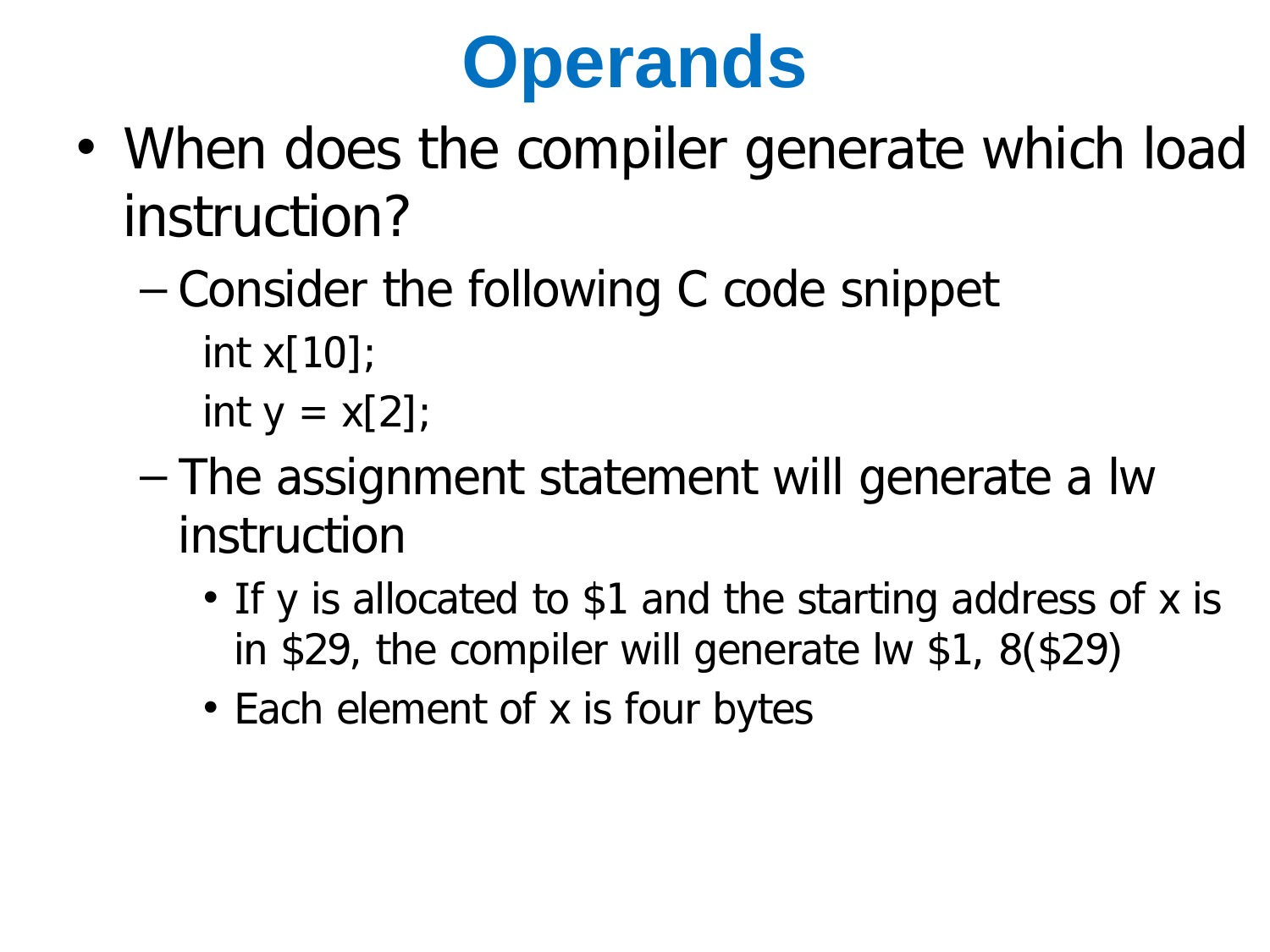

# Operands
When does the compiler generate which load instruction?
Consider the following C code snippet
int x[10];
int y = x[2];
The assignment statement will generate a lw instruction
If y is allocated to $1 and the starting address of x is in $29, the compiler will generate lw $1, 8($29)
Each element of x is four bytes